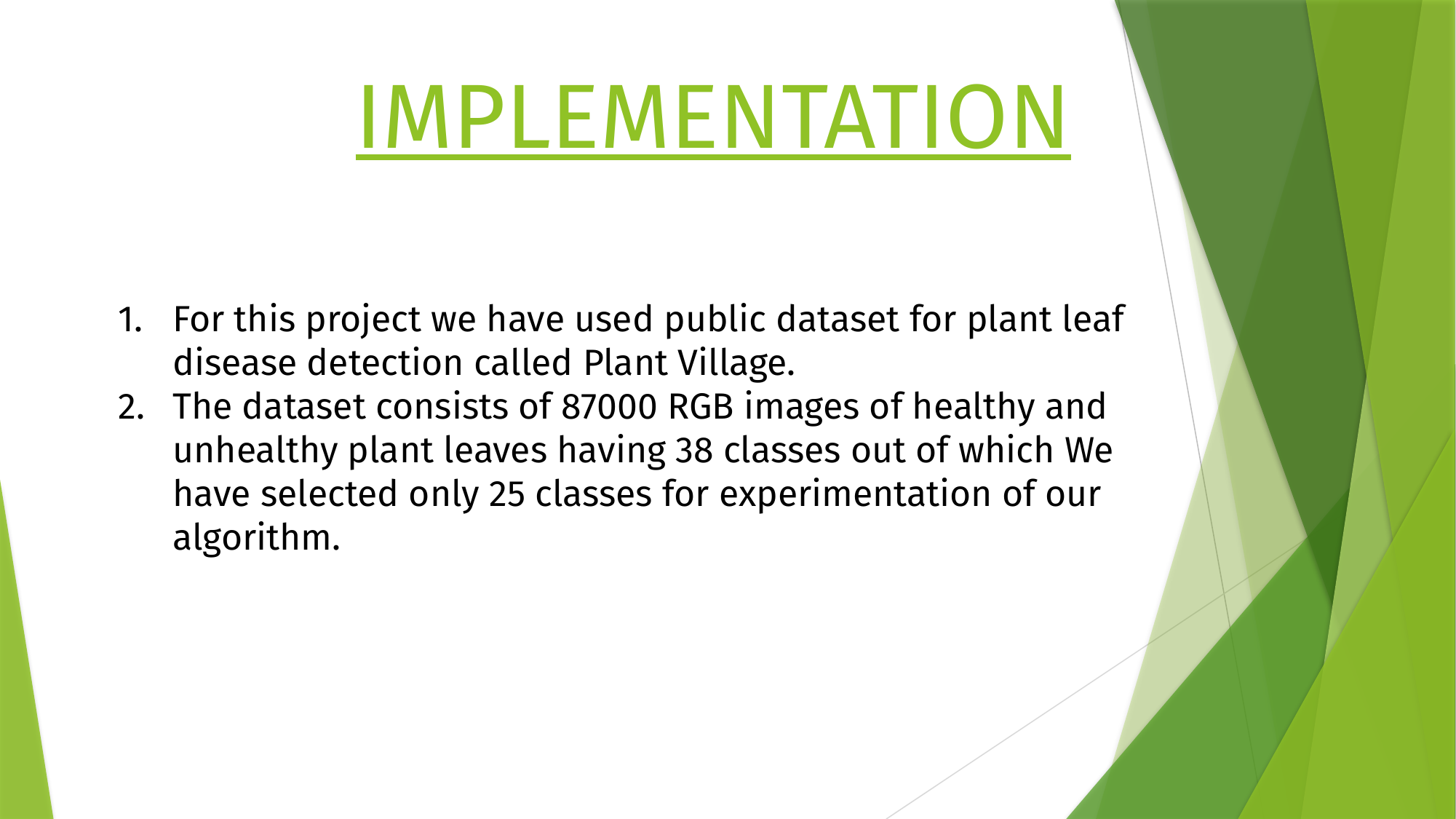

IMPLEMENTATION
For this project we have used public dataset for plant leaf disease detection called Plant Village.
The dataset consists of 87000 RGB images of healthy and unhealthy plant leaves having 38 classes out of which We have selected only 25 classes for experimentation of our algorithm.